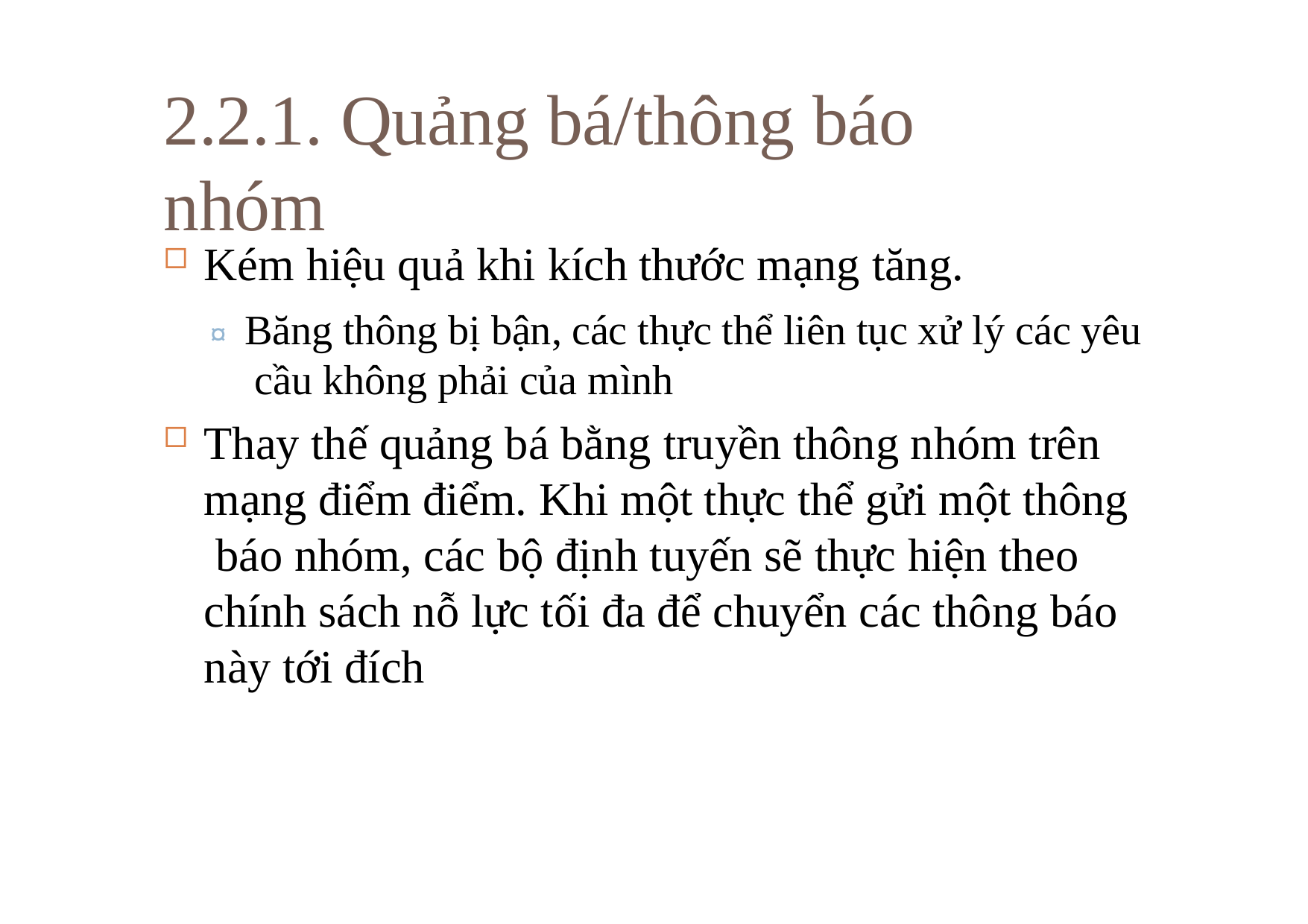

# 2.2.1. Quảng bá/thông báo nhóm
Kém hiệu quả khi kích thước mạng tăng.
¤ Băng thông bị bận, các thực thể liên tục xử lý các yêu  cầu không phải của mình
Thay thế quảng bá bằng truyền thông nhóm trên  mạng điểm điểm. Khi một thực thể gửi một thông  báo nhóm, các bộ định tuyến sẽ thực hiện theo  chính sách nỗ lực tối đa để chuyển các thông báo  này tới đích